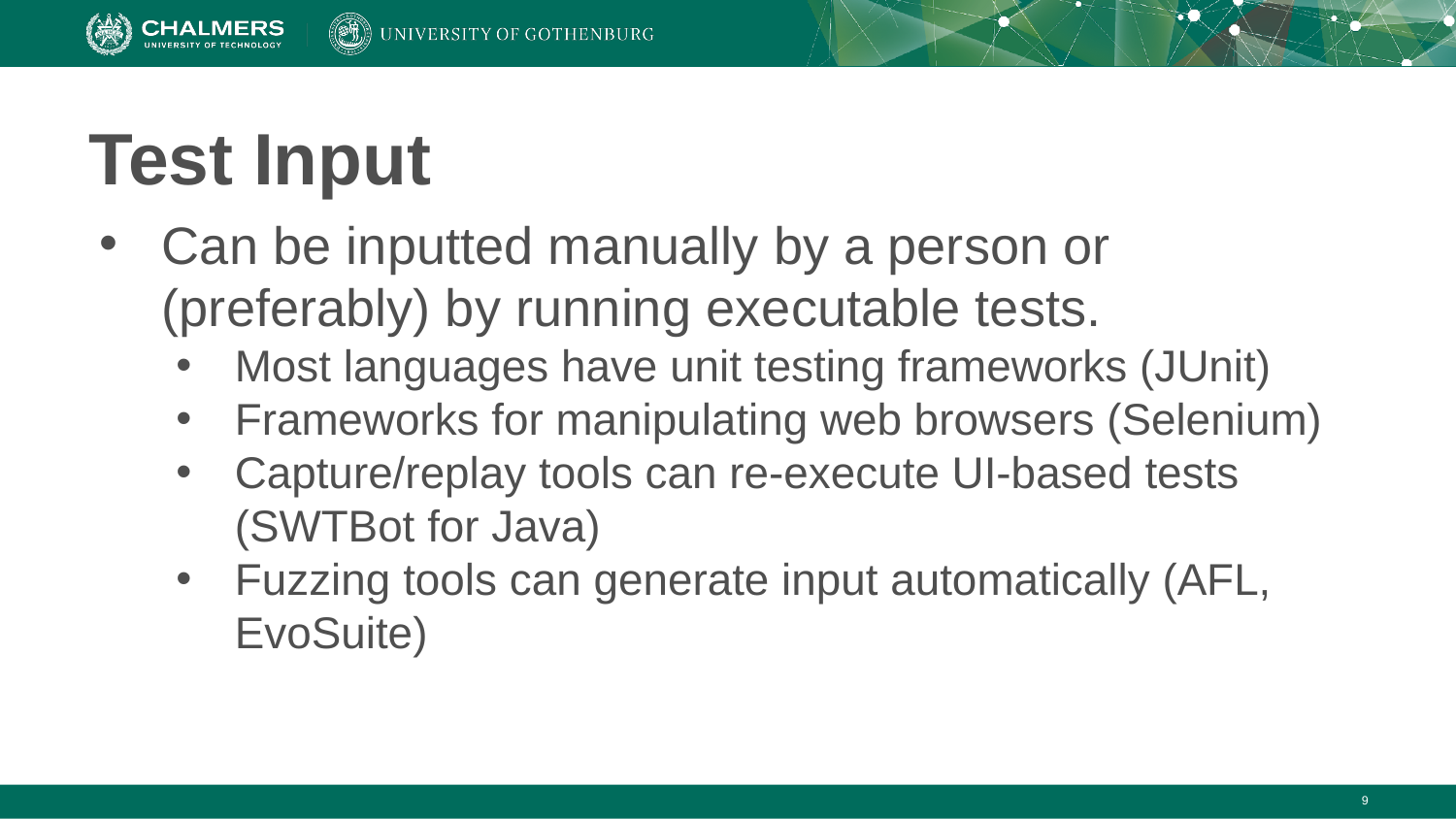

# Test Input
Can be inputted manually by a person or (preferably) by running executable tests.
Most languages have unit testing frameworks (JUnit)
Frameworks for manipulating web browsers (Selenium)
Capture/replay tools can re-execute UI-based tests (SWTBot for Java)
Fuzzing tools can generate input automatically (AFL, EvoSuite)
9